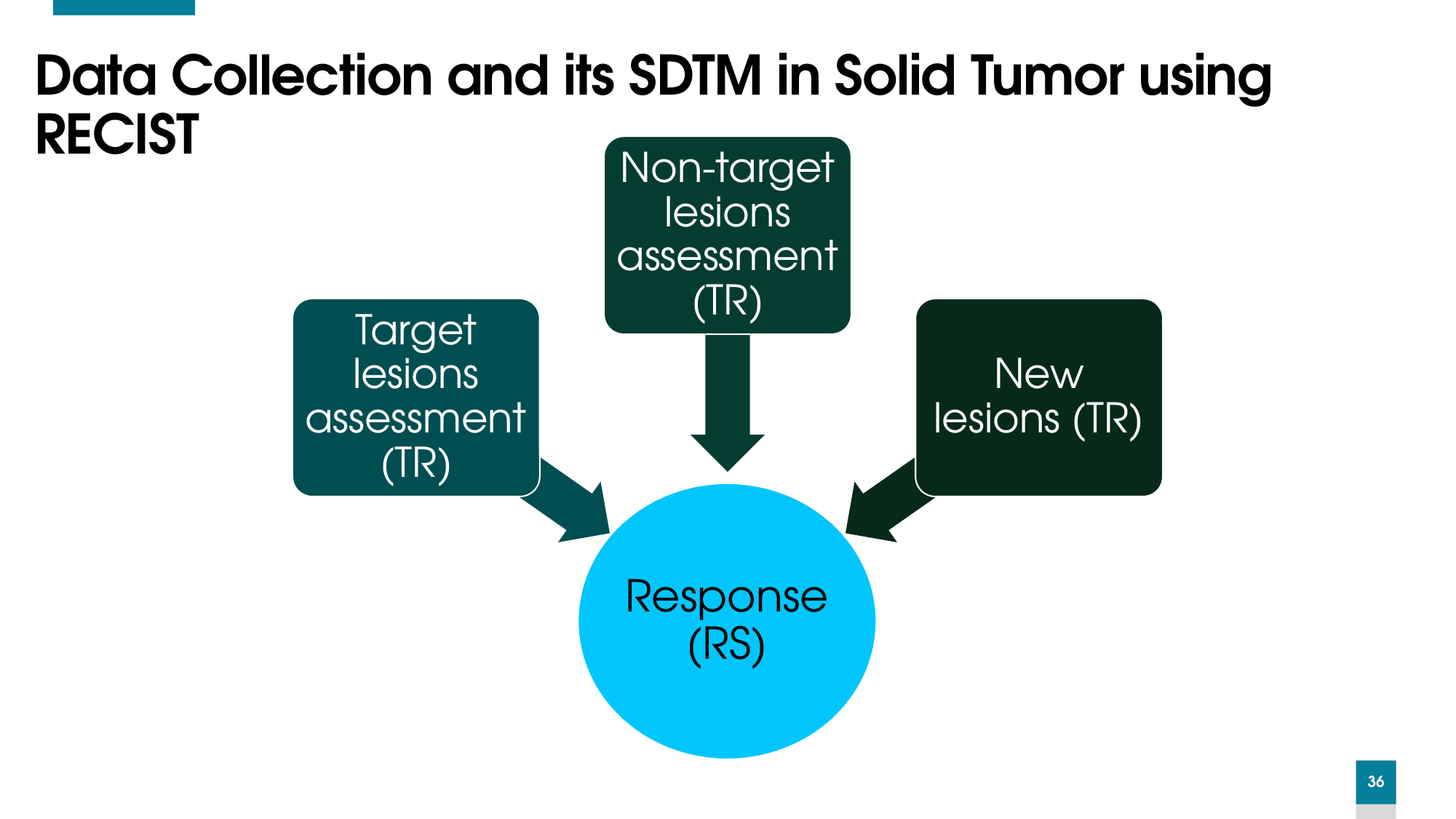

# Data Collection and its SDTM in Solid Tumor using RECIST

Non-target lesions assessment (TR)

Target lesions assessment (TR)

New lesions (TR)

Response (RS)